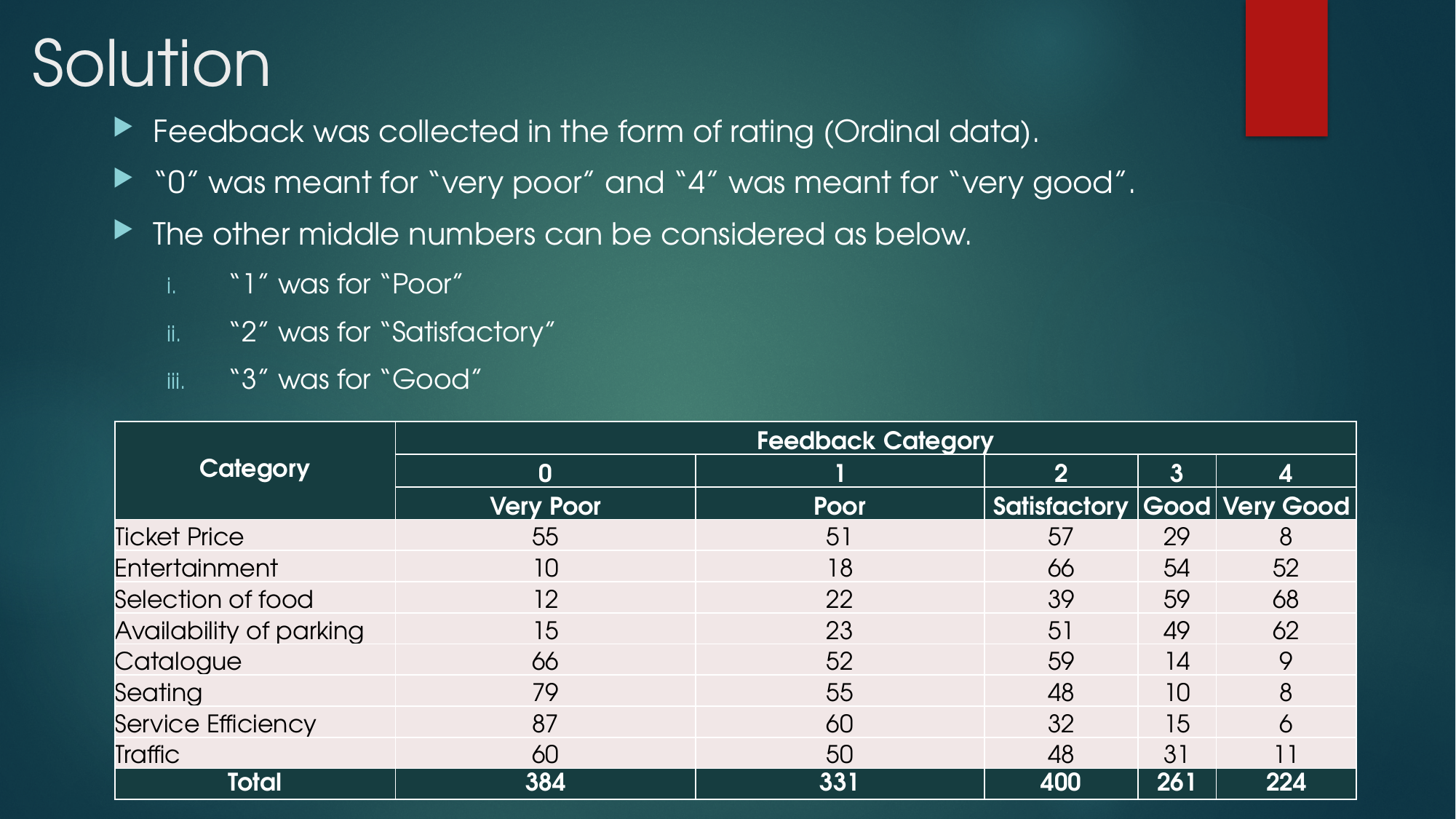

# Solution
Feedback was collected in the form of rating (Ordinal data).
“0” was meant for “very poor” and “4” was meant for “very good”.
The other middle numbers can be considered as below.
“1” was for “Poor”
“2” was for “Satisfactory”
“3” was for “Good”
| Category | Feedback Category |  |  |  |  |
| --- | --- | --- | --- | --- | --- |
|  | 0 | 1 | 2 | 3 | 4 |
|  | Very Poor | Poor | Satisfactory | Good | Very Good |
| Ticket Price | 55 | 51 | 57 | 29 | 8 |
| Entertainment | 10 | 18 | 66 | 54 | 52 |
| Selection of food | 12 | 22 | 39 | 59 | 68 |
| Availability of parking | 15 | 23 | 51 | 49 | 62 |
| Catalogue | 66 | 52 | 59 | 14 | 9 |
| Seating | 79 | 55 | 48 | 10 | 8 |
| Service Efficiency | 87 | 60 | 32 | 15 | 6 |
| Traffic | 60 | 50 | 48 | 31 | 11 |
| Total | 384 | 331 | 400 | 261 | 224 |